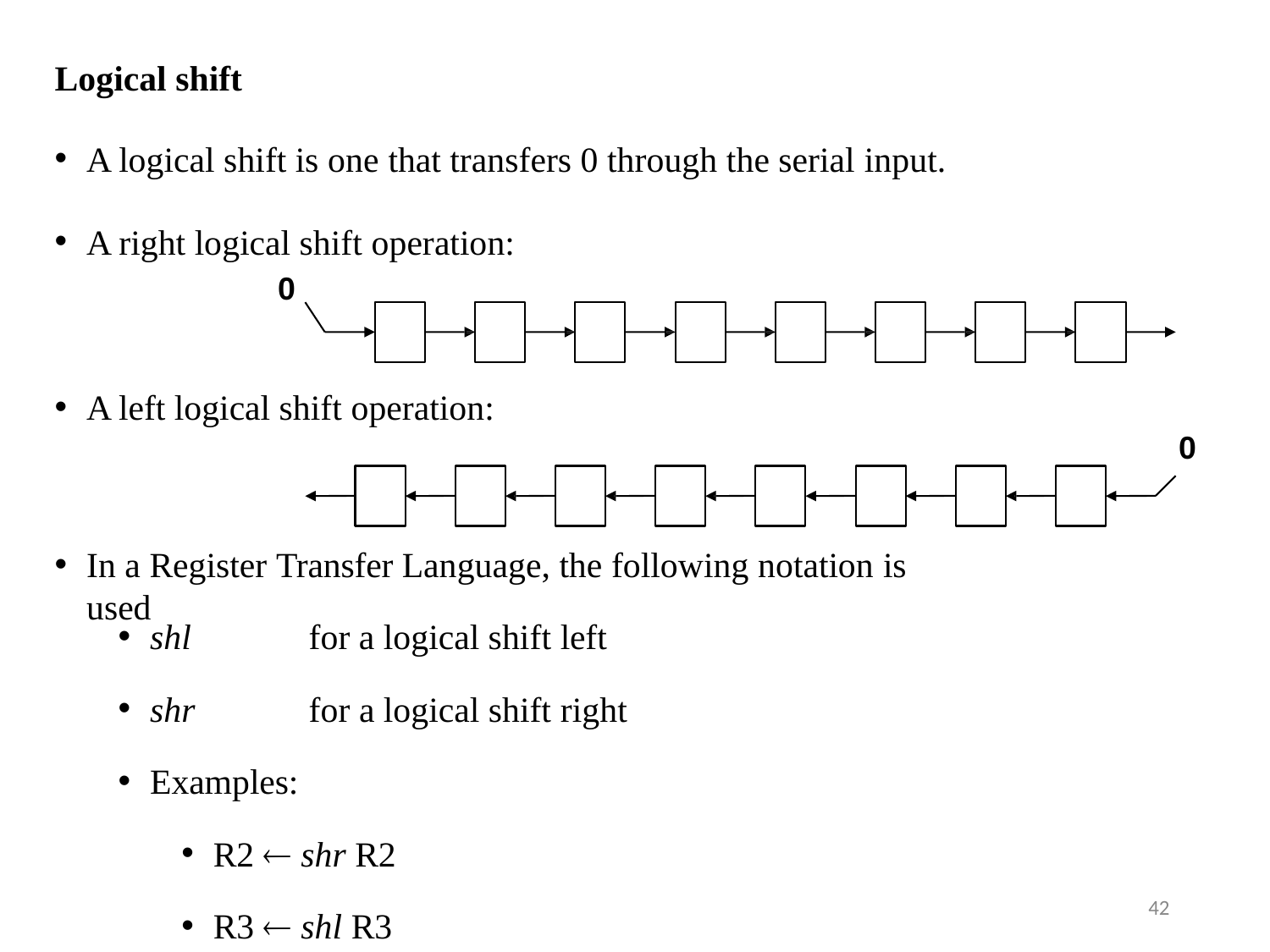

# Logical shift
A logical shift is one that transfers 0 through the serial input.

A right logical shift operation:
0

A left logical shift operation:

0

In a Register Transfer Language, the following notation is used
shl
shr
Examples:
for a logical shift left
for a logical shift right
R2 ← shr R2
R3 ← shl R3
42